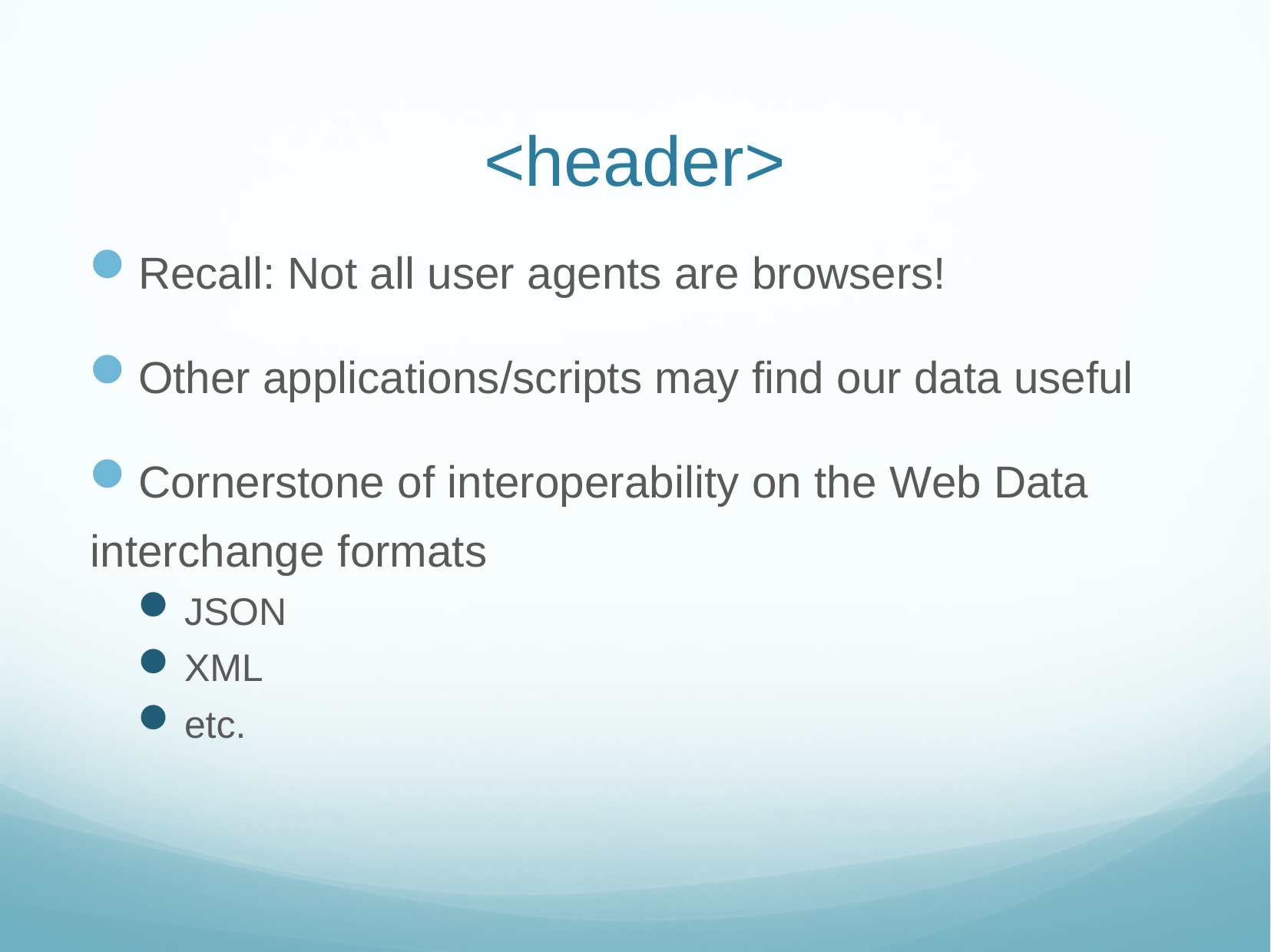

# <header>
Recall: Not all user agents are browsers!
Other applications/scripts may find our data useful
Cornerstone of interoperability on the Web Data interchange formats
JSON
XML
etc.